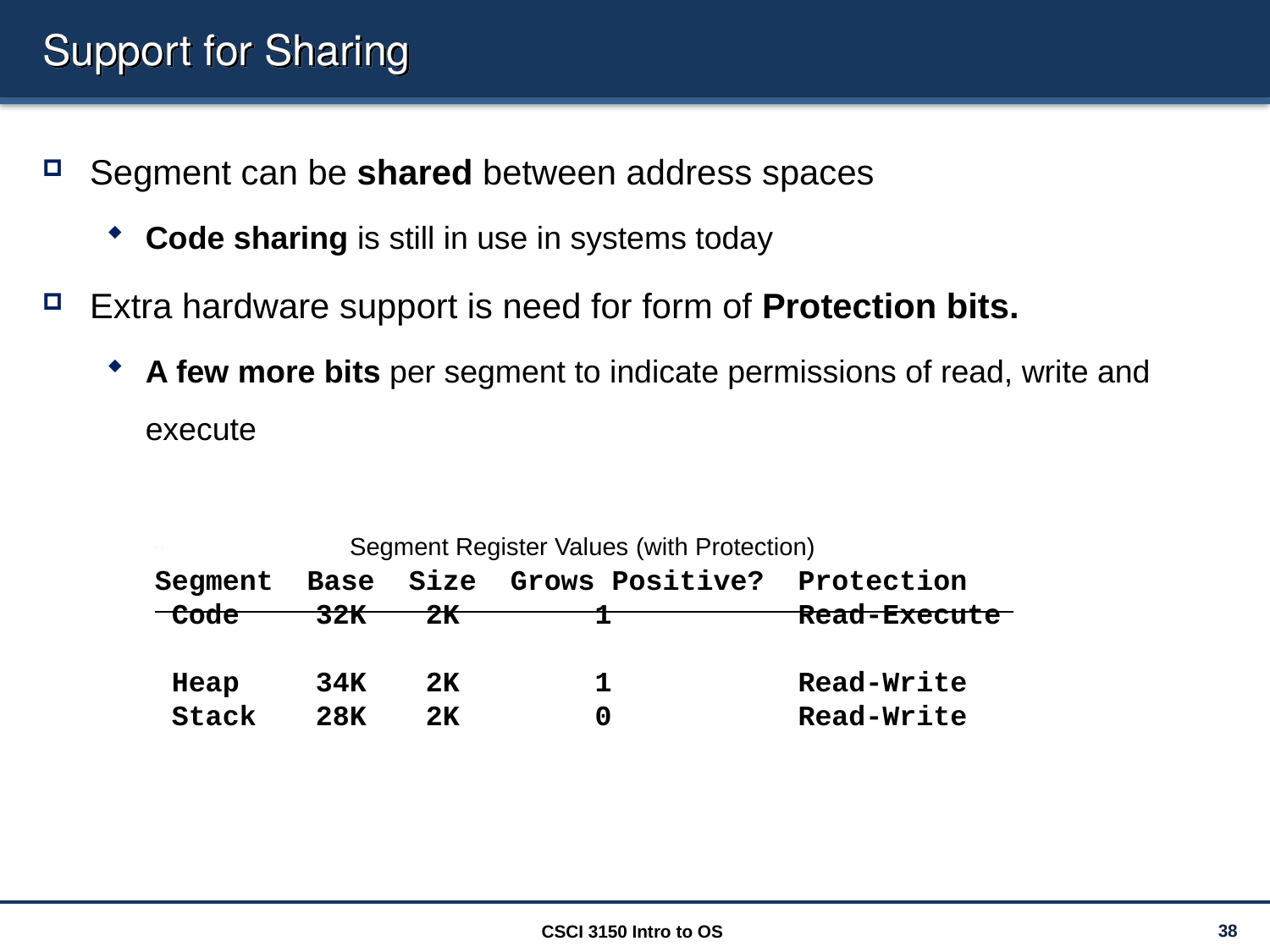

# Support for Sharing
Segment can be shared between address spaces
Code sharing is still in use in systems today
Extra hardware support is need for form of Protection bits.
A few more bits per segment to indicate permissions of read, write and execute

Segment Register Values (with Protection)
Segment  Base	Size  Grows Positive?  Protection
 Code	  32K	 2K        1           Read-Execute
 Heap	  34K	 2K        1           Read-Write
 Stack	  28K	 2K        0           Read-Write
CSCI 3150 Intro to OS
38